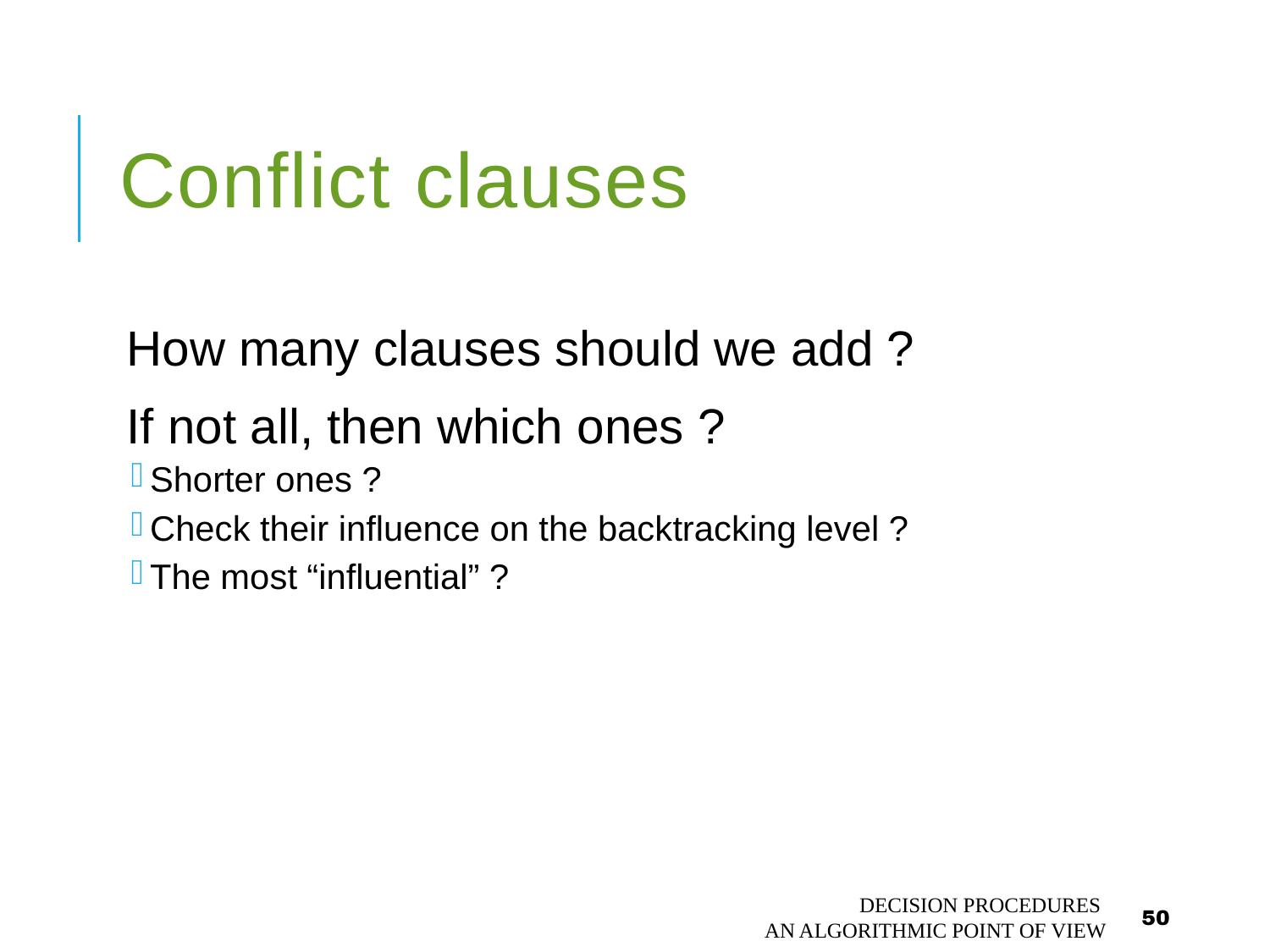

# Conflict clauses
How many clauses should we add ?
If not all, then which ones ?
Shorter ones ?
Check their influence on the backtracking level ?
The most “influential” ?
Decision Procedures
An algorithmic point of view
50